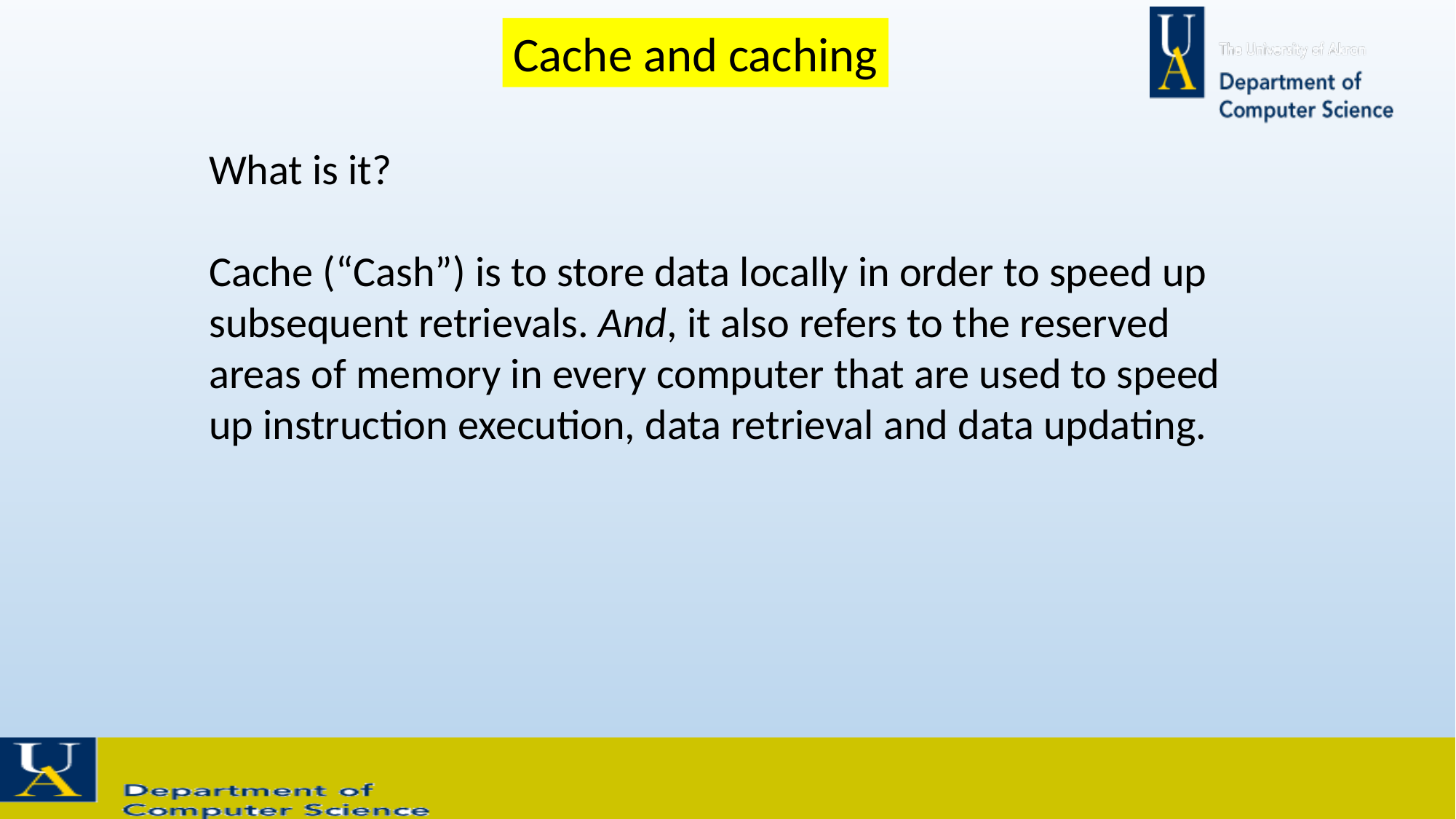

Cache and caching
What is it?

Cache (“Cash”) is to store data locally in order to speed up subsequent retrievals. And, it also refers to the reserved areas of memory in every computer that are used to speed up instruction execution, data retrieval and data updating.